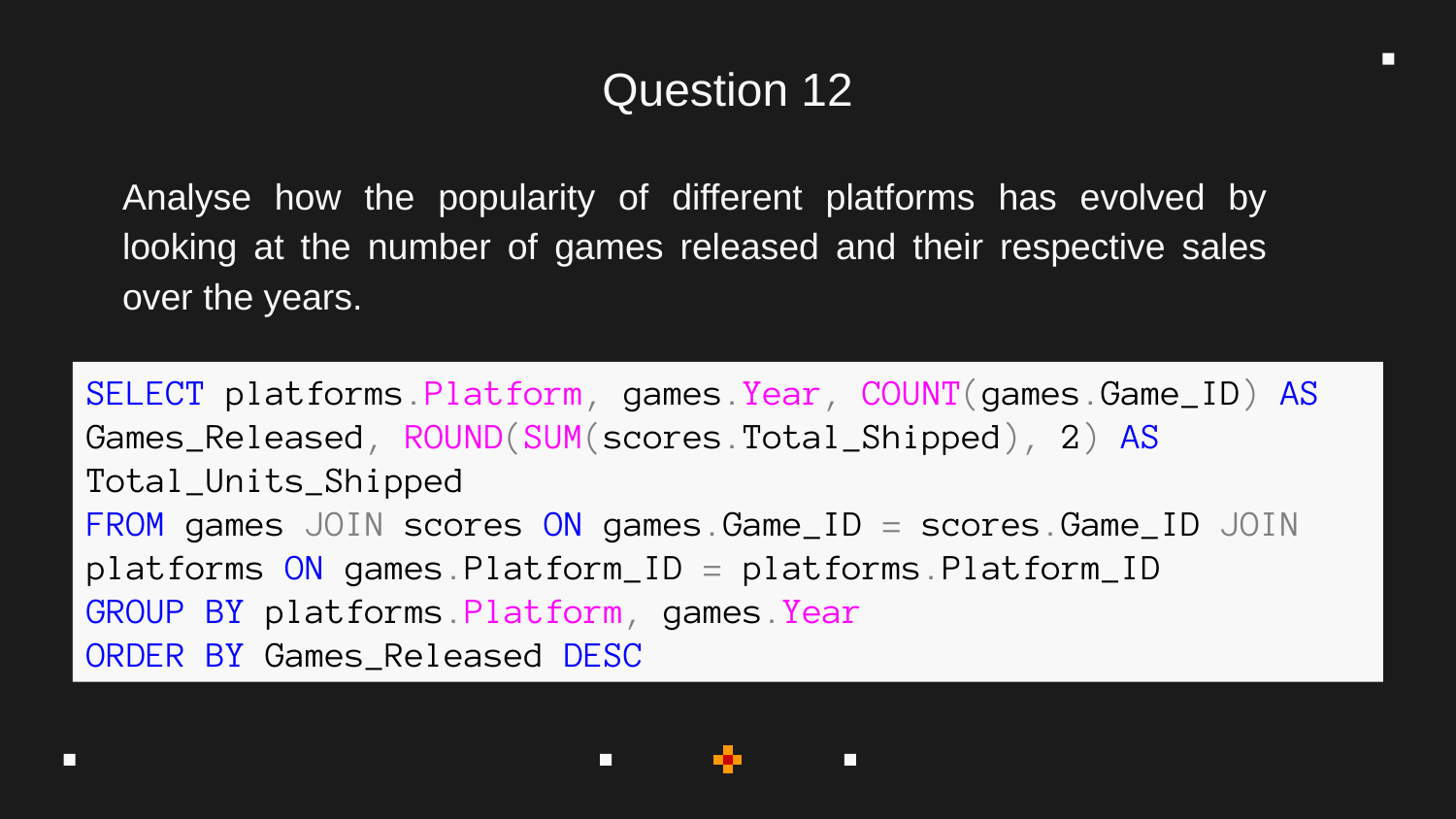

# Question 12
Analyse how the popularity of different platforms has evolved by looking at the number of games released and their respective sales over the years.
SELECT platforms.Platform, games.Year, COUNT(games.Game_ID) AS Games_Released, ROUND(SUM(scores.Total_Shipped), 2) AS Total_Units_Shipped
FROM games JOIN scores ON games.Game_ID = scores.Game_ID JOIN platforms ON games.Platform_ID = platforms.Platform_ID
GROUP BY platforms.Platform, games.Year
ORDER BY Games_Released DESC